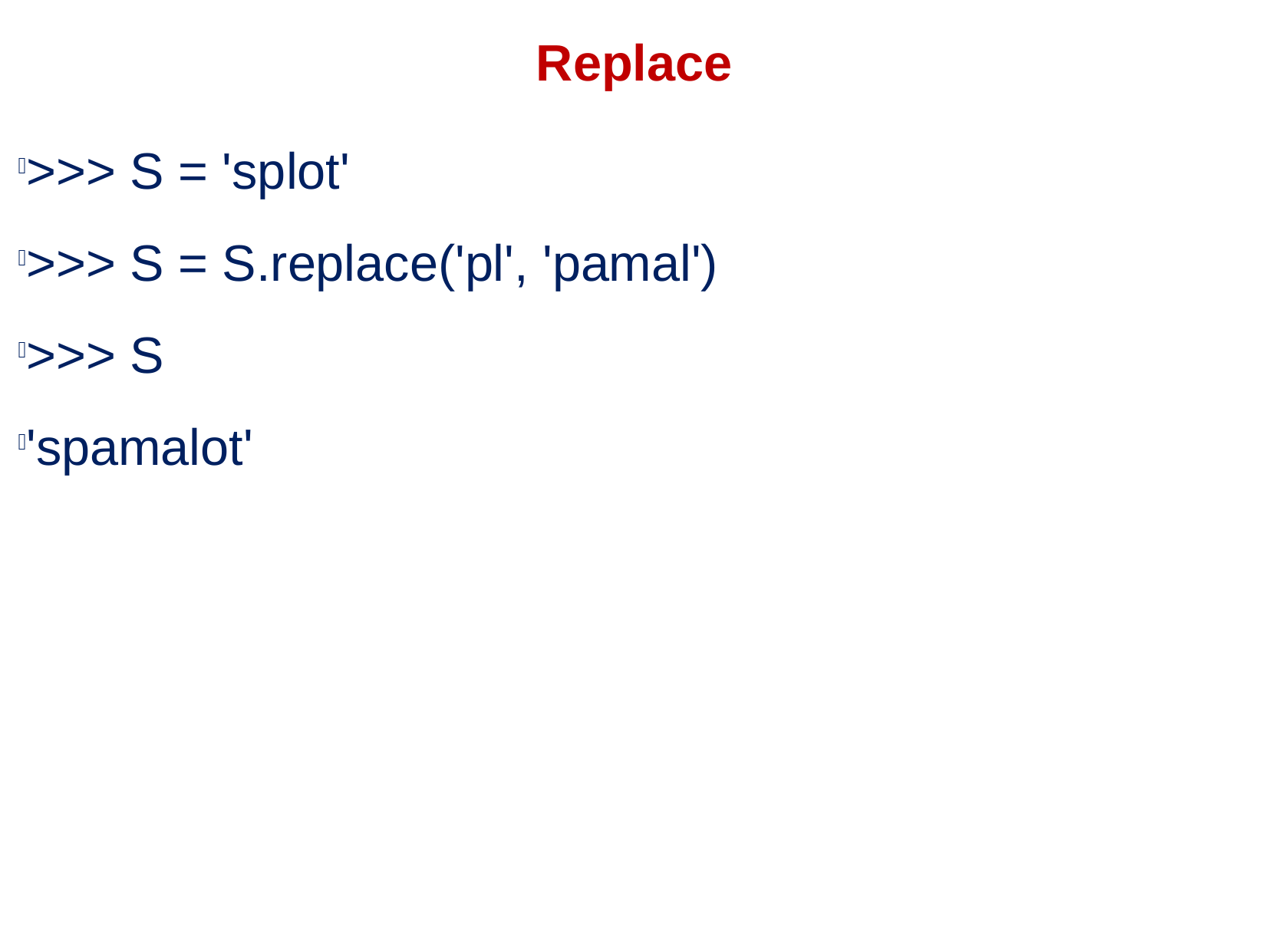

Replace
>>> S = 'splot'
>>> S = S.replace('pl', 'pamal')
>>> S
'spamalot'